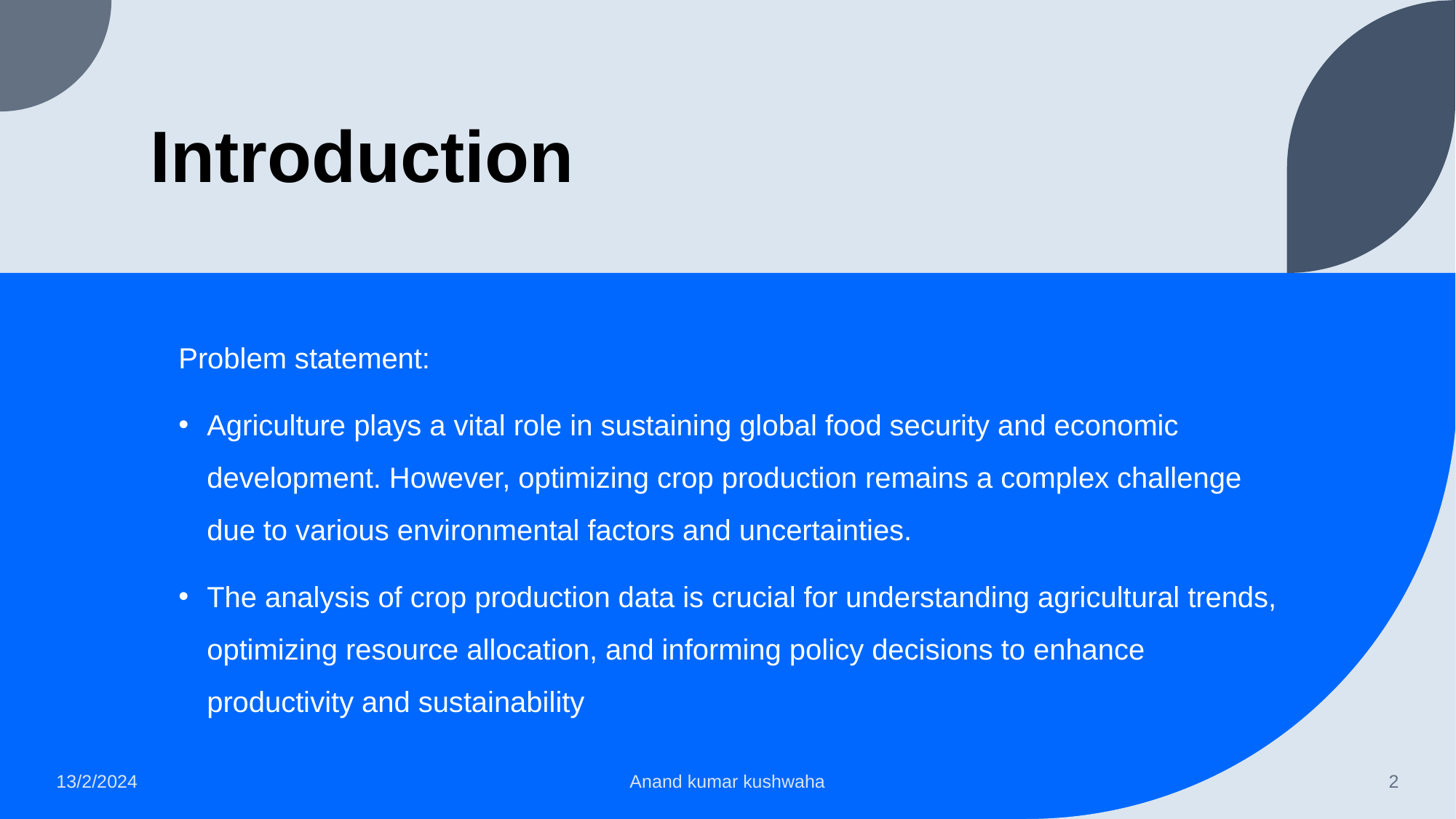

# Introduction
Problem statement:
Agriculture plays a vital role in sustaining global food security and economic development. However, optimizing crop production remains a complex challenge due to various environmental factors and uncertainties.
The analysis of crop production data is crucial for understanding agricultural trends, optimizing resource allocation, and informing policy decisions to enhance productivity and sustainability
13/2/2024
Anand kumar kushwaha
2